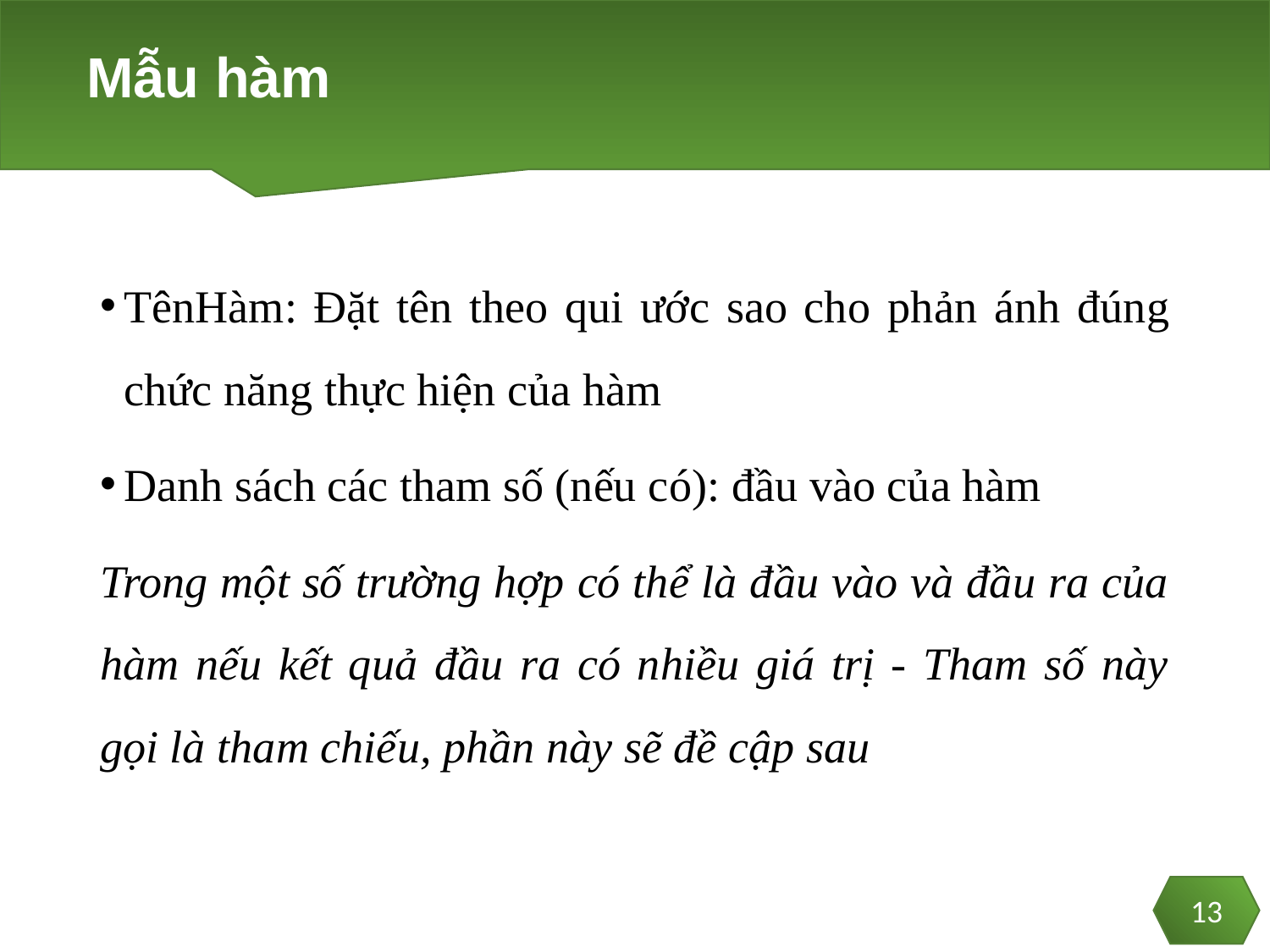

# Mẫu hàm
TênHàm: Đặt tên theo qui ước sao cho phản ánh đúng chức năng thực hiện của hàm
Danh sách các tham số (nếu có): đầu vào của hàm
Trong một số trường hợp có thể là đầu vào và đầu ra của hàm nếu kết quả đầu ra có nhiều giá trị - Tham số này gọi là tham chiếu, phần này sẽ đề cập sau